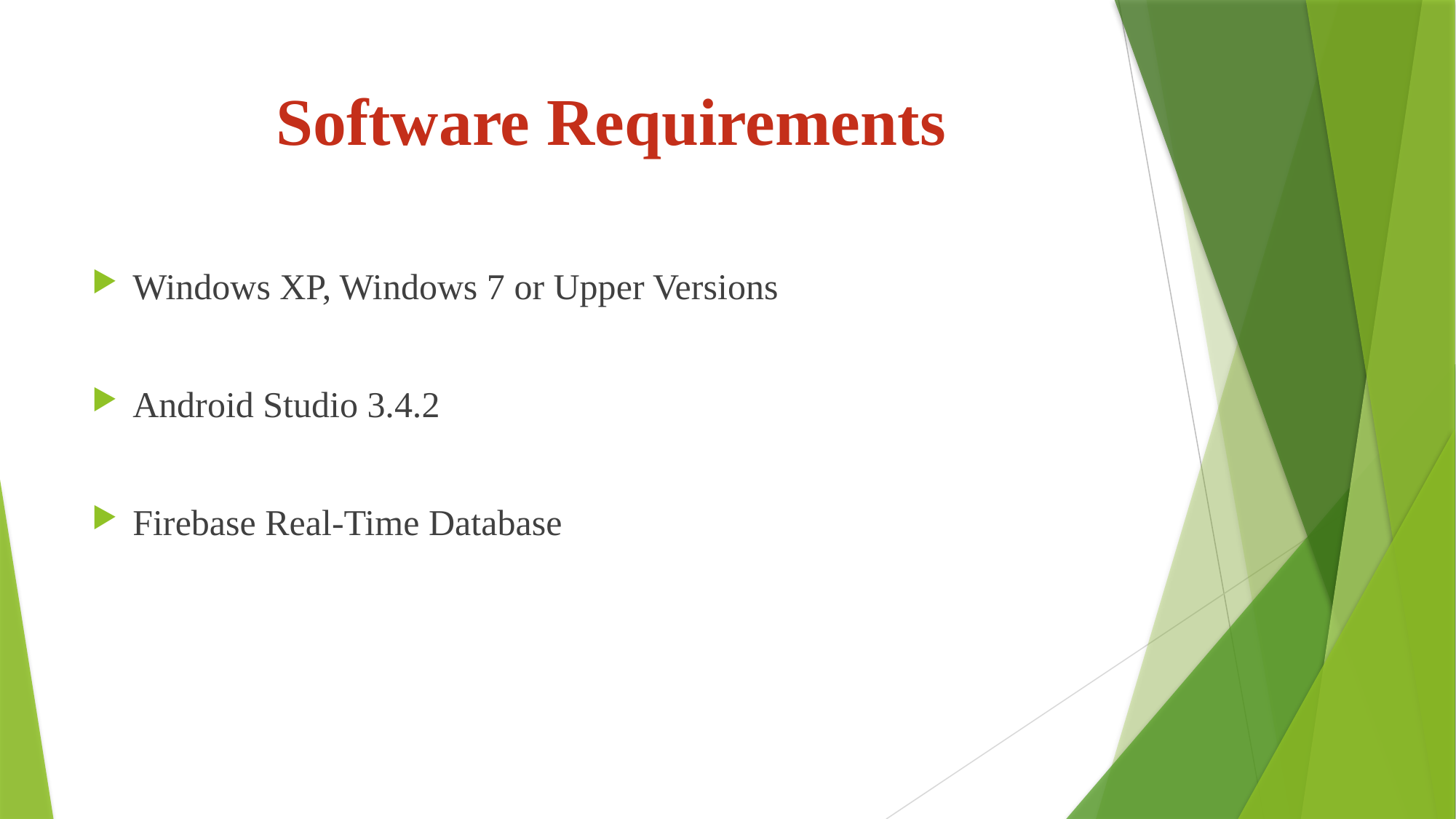

# Software Requirements
Windows XP, Windows 7 or Upper Versions

Android Studio 3.4.2

Firebase Real-Time Database